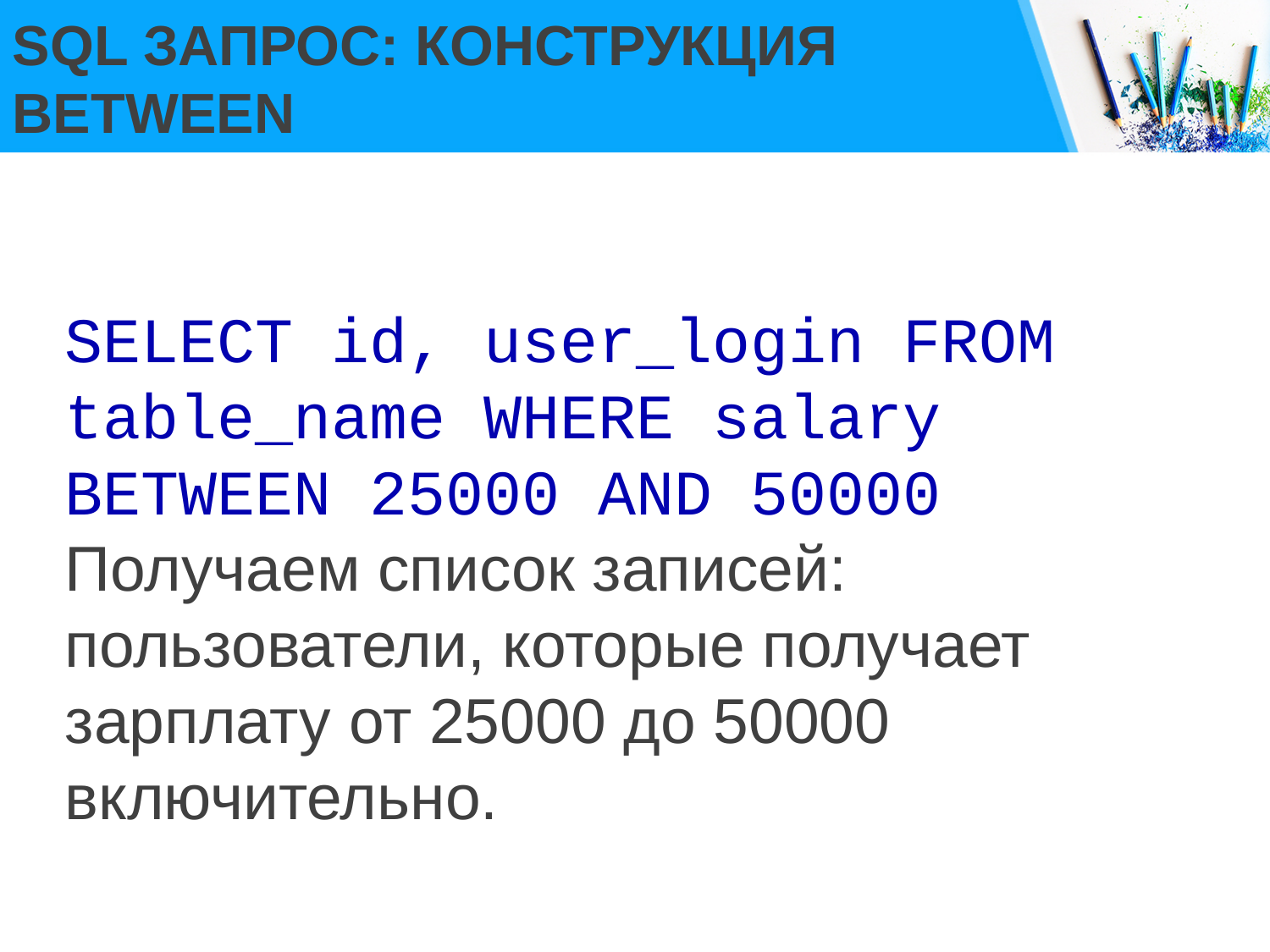

# SQL ЗАПРОС: КОНСТРУКЦИЯ BETWEEN
SELECT id, user_login FROM table_name WHERE salary BETWEEN 25000 AND 50000
Получаем список записей: пользователи, которые получает зарплату от 25000 до 50000 включительно.